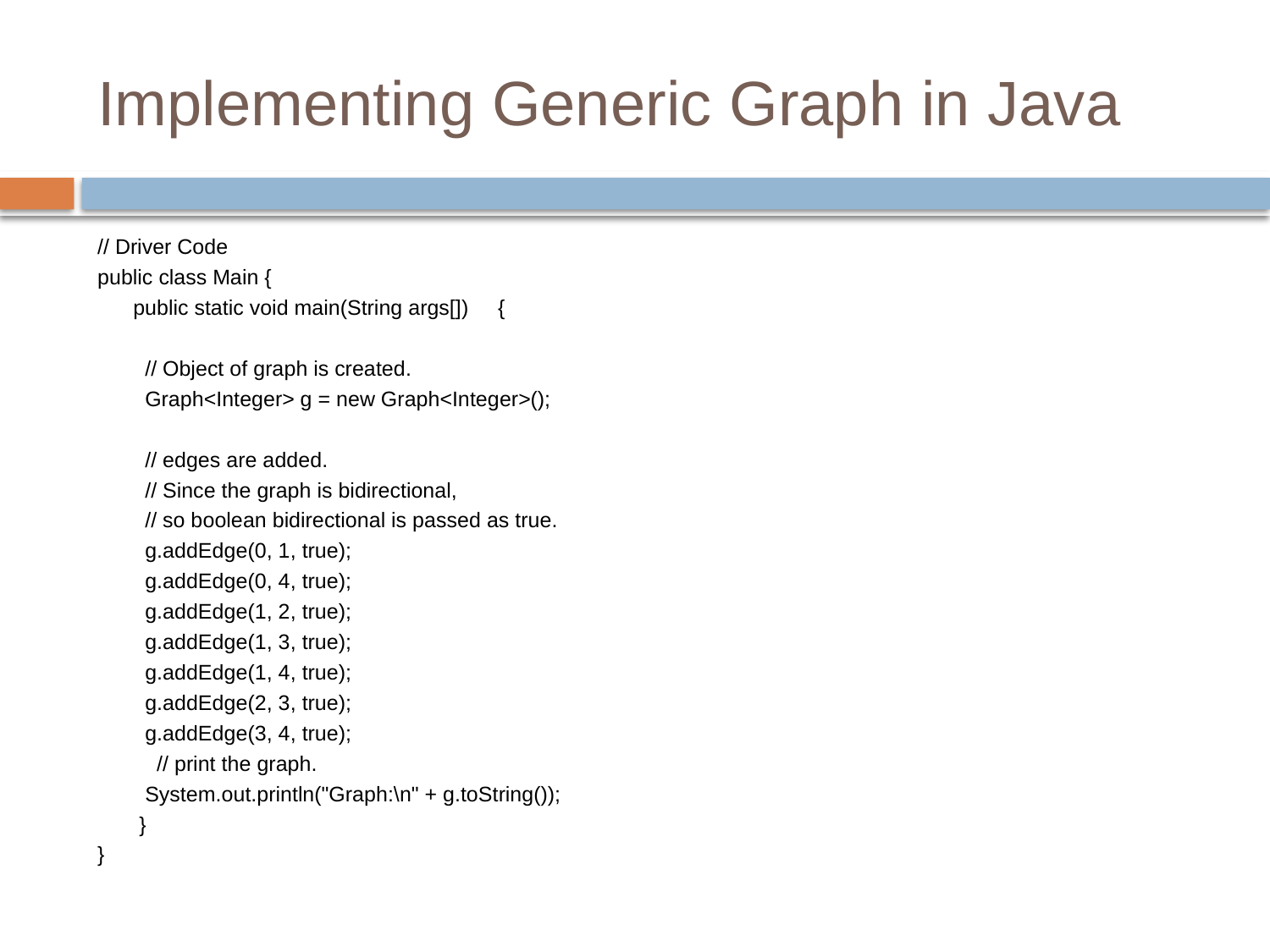

# Implementing Generic Graph in Java
// Driver Code
public class Main {
      public static void main(String args[])     {

        // Object of graph is created.
        Graph<Integer> g = new Graph<Integer>();

        // edges are added.
        // Since the graph is bidirectional,
        // so boolean bidirectional is passed as true.
        g.addEdge(0, 1, true);
        g.addEdge(0, 4, true);
        g.addEdge(1, 2, true);
        g.addEdge(1, 3, true);
        g.addEdge(1, 4, true);
        g.addEdge(2, 3, true);
        g.addEdge(3, 4, true);
          // print the graph.
        System.out.println("Graph:\n" + g.toString());
       }
}